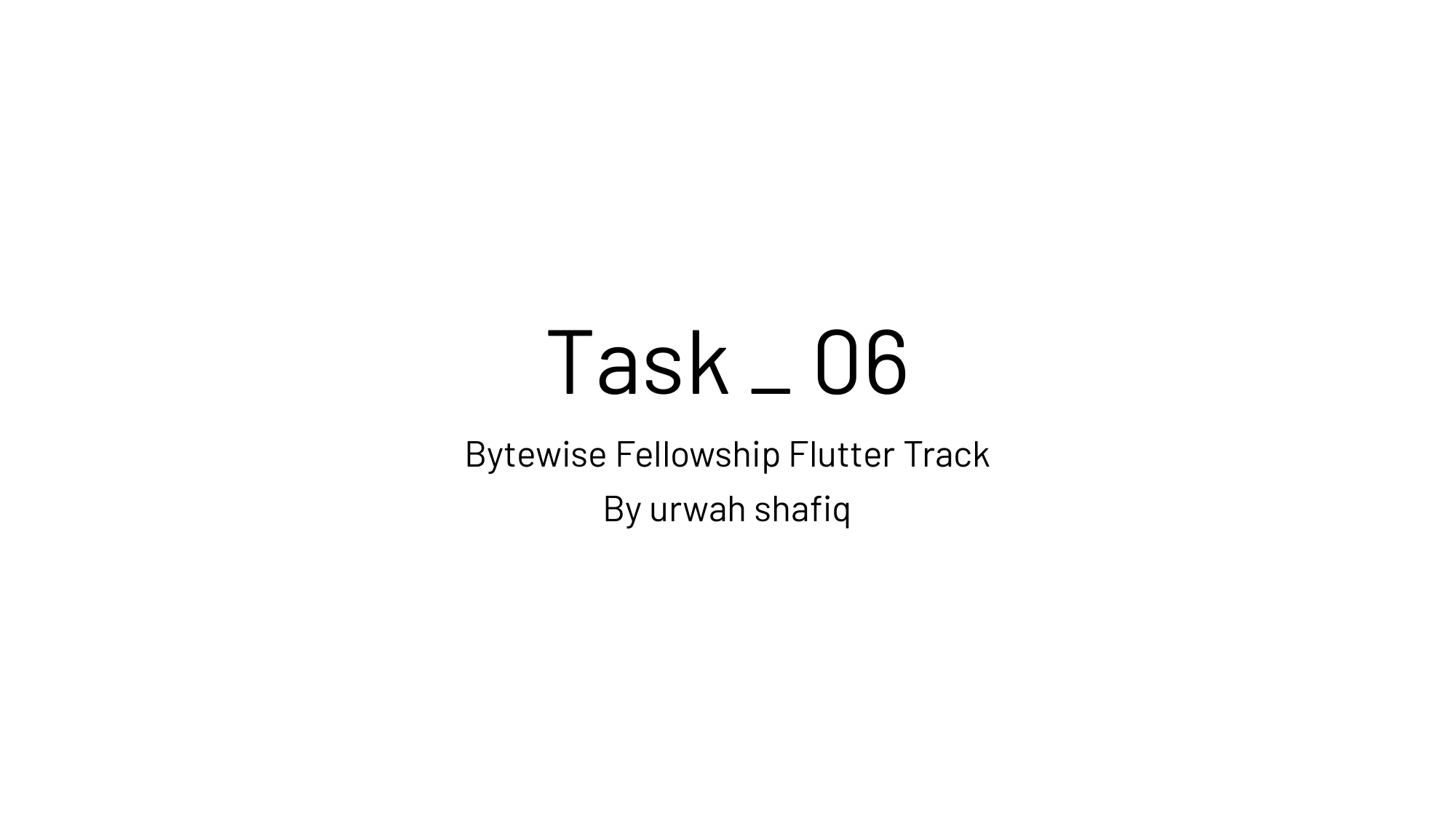

# Task _ 06
Bytewise Fellowship Flutter Track
By urwah shafiq